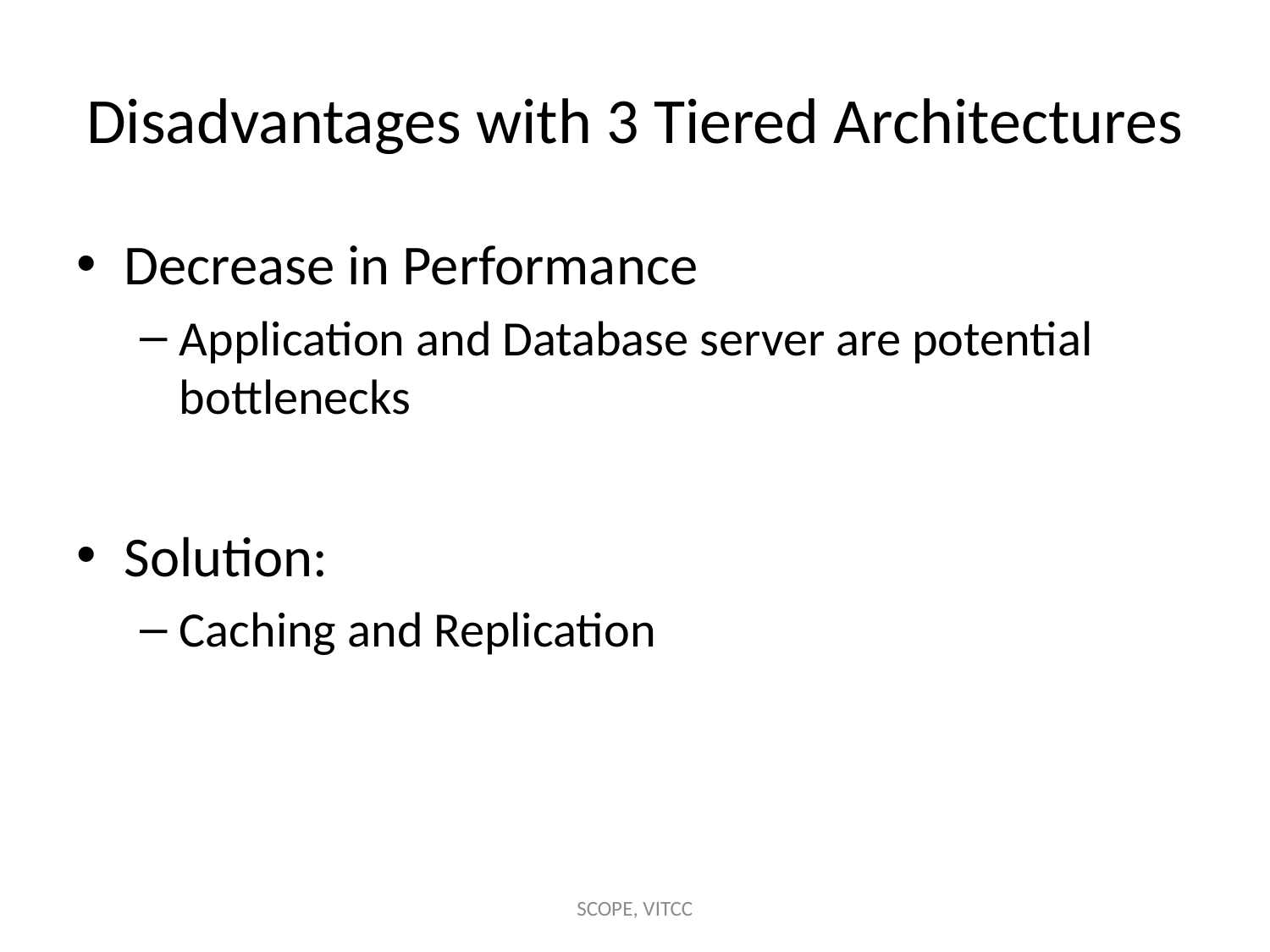

# Disadvantages with 3 Tiered Architectures
Decrease in Performance
Application and Database server are potential bottlenecks

Solution:
Caching and Replication

SCOPE, VITCC